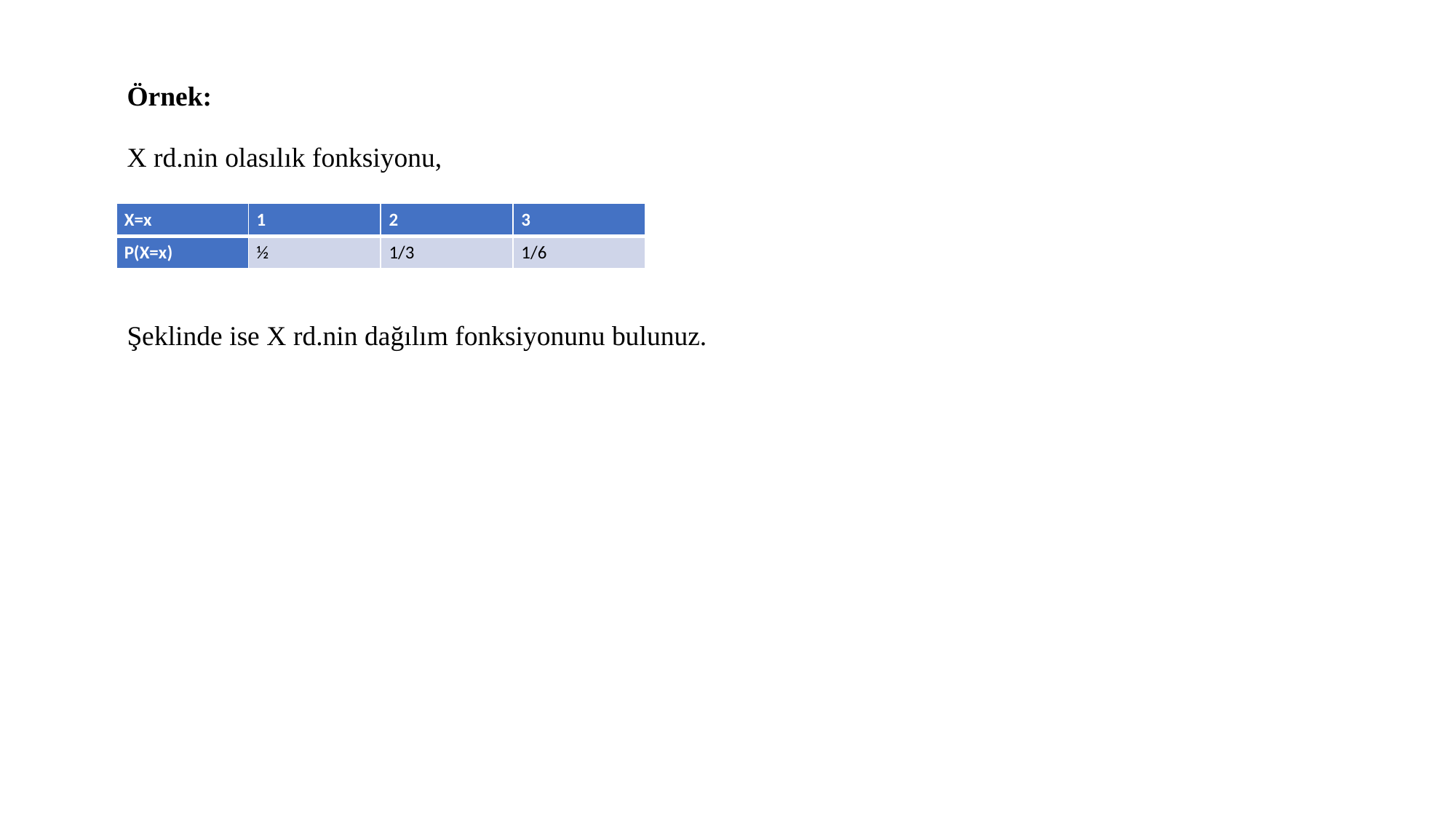

Örnek:
X rd.nin olasılık fonksiyonu,

Şeklinde ise X rd.nin dağılım fonksiyonunu bulunuz.

| X=x | 1 | 2 | 3 |
| --- | --- | --- | --- |
| P(X=x) | ½ | 1/3 | 1/6 |